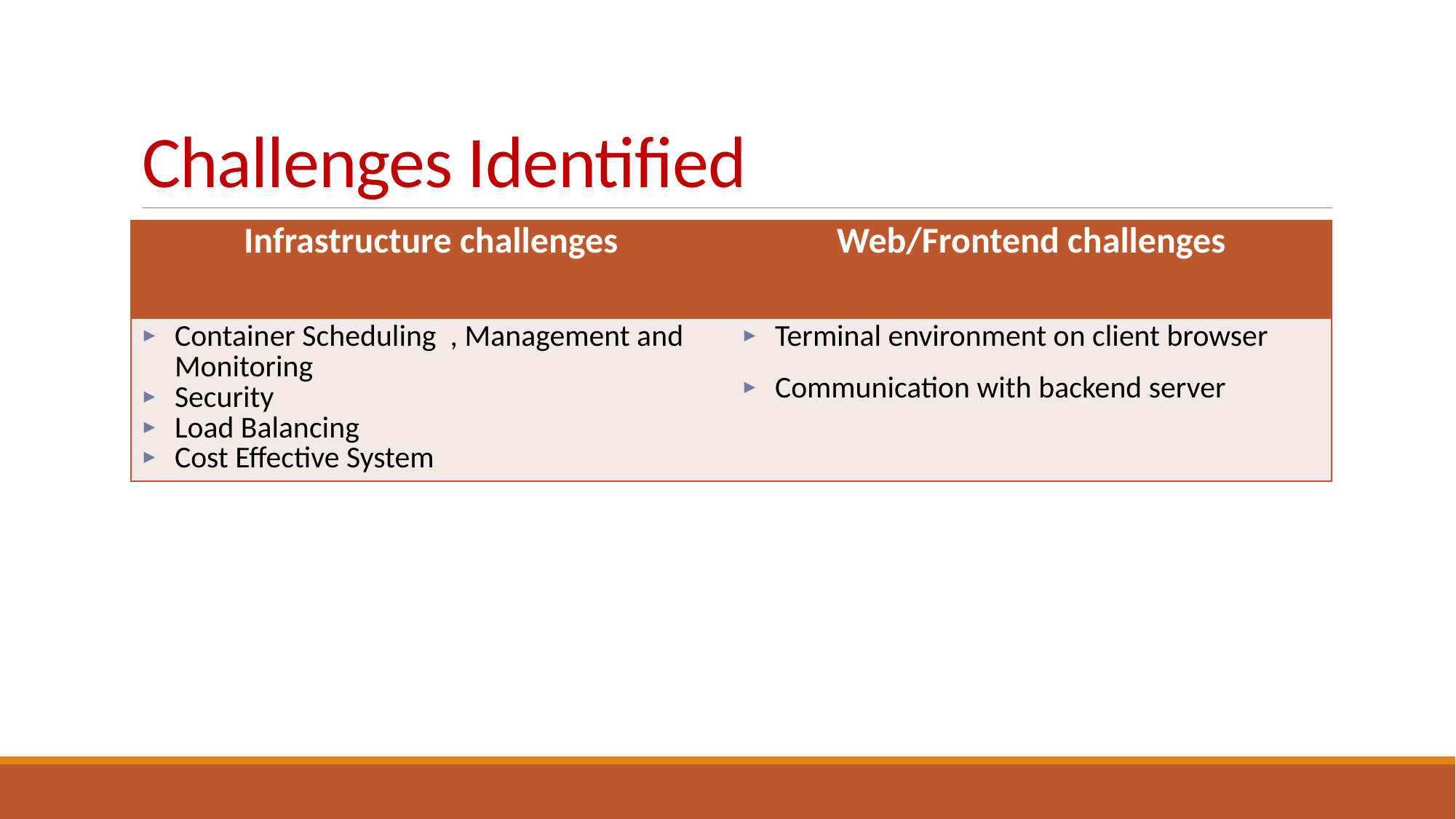

# Challenges Identified
| Infrastructure challenges | Web/Frontend challenges |
| --- | --- |
| Container Scheduling , Management and Monitoring Security Load Balancing Cost Effective System | Terminal environment on client browser Communication with backend server |